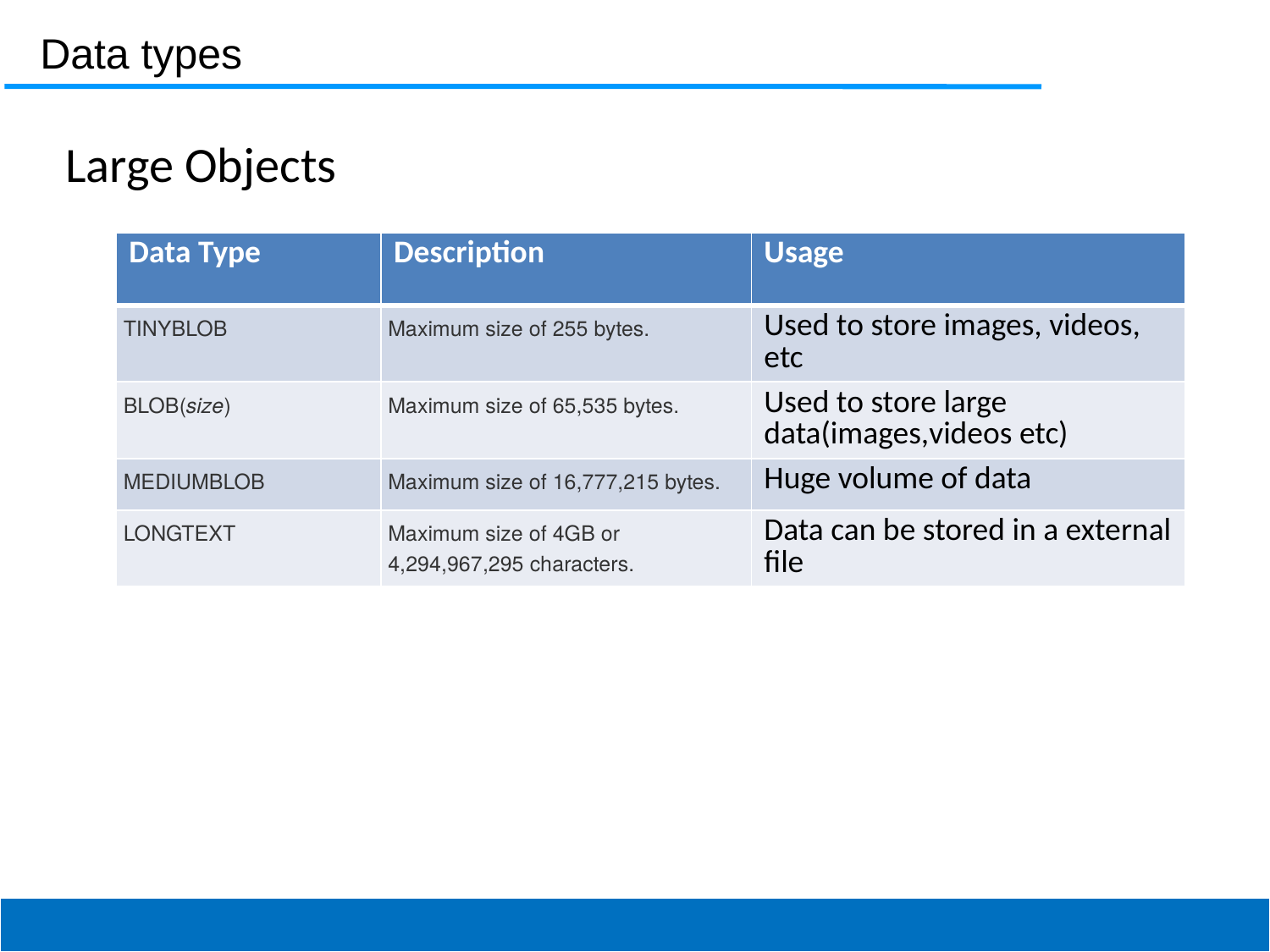

Data types

Large Objects
| Data Type | Description | Usage |
| --- | --- | --- |
| TINYBLOB | Maximum size of 255 bytes. | Used to store images, videos, etc |
| BLOB(size) | Maximum size of 65,535 bytes. | Used to store large data(images,videos etc) |
| MEDIUMBLOB | Maximum size of 16,777,215 bytes. | Huge volume of data |
| LONGTEXT | Maximum size of 4GB or 4,294,967,295 characters. | Data can be stored in a external file |